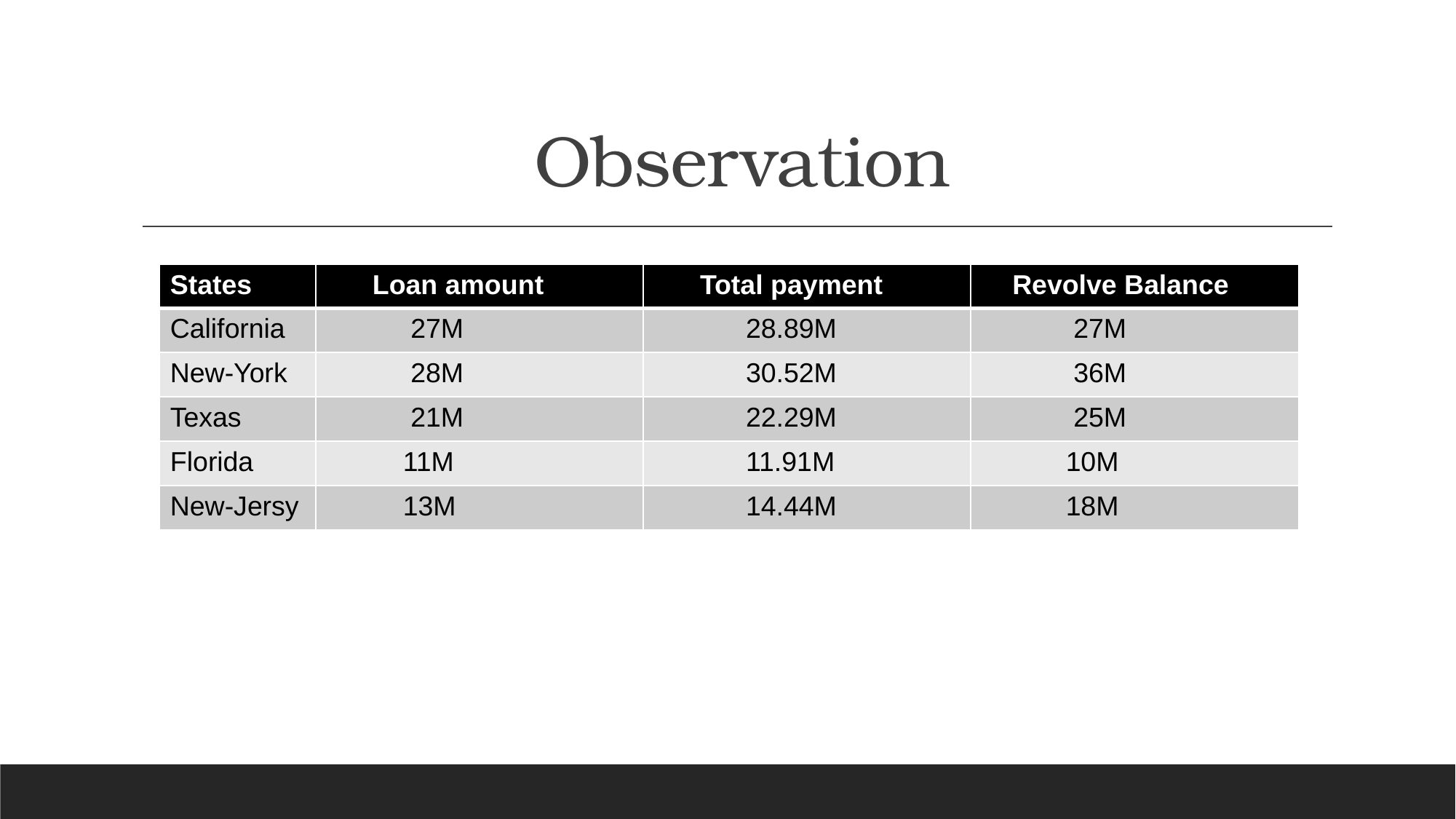

# Observation
| States | Loan amount | Total payment | Revolve Balance |
| --- | --- | --- | --- |
| California | 27M | 28.89M | 27M |
| New-York | 28M | 30.52M | 36M |
| Texas | 21M | 22.29M | 25M |
| Florida | 11M | 11.91M | 10M |
| New-Jersy | 13M | 14.44M | 18M |